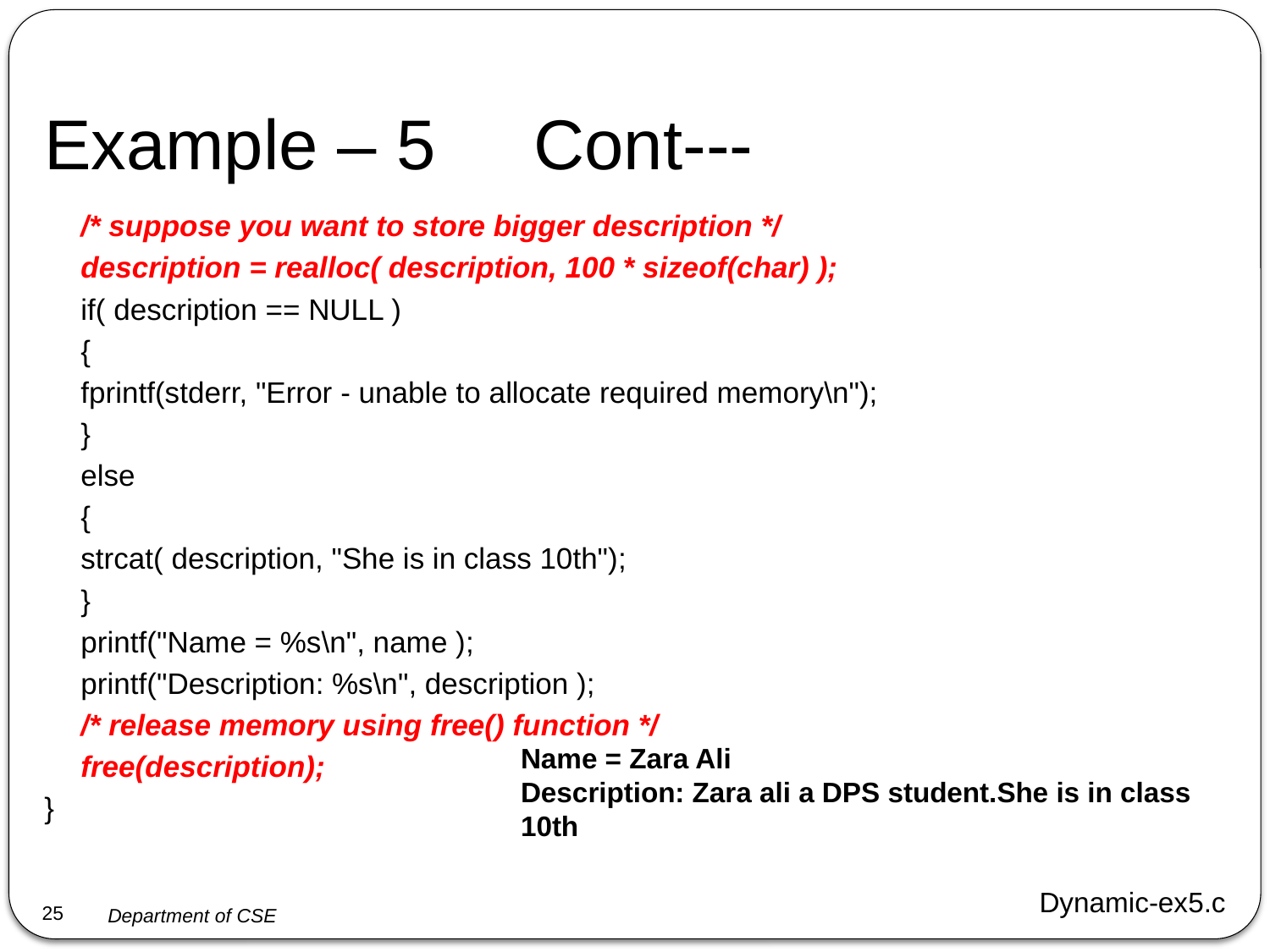

# Example – 5     Cont---
	/* suppose you want to store bigger description */
	description = realloc( description, 100 * sizeof(char) );
	if( description == NULL )
	{
		fprintf(stderr, "Error - unable to allocate required memory\n");
	}
	else
	{
		strcat( description, "She is in class 10th");
	}
	printf("Name = %s\n", name );
	printf("Description: %s\n", description );
	/* release memory using free() function */
	free(description);
}

Name = Zara Ali
Description: Zara ali a DPS student.She is in class 10th
Dynamic-ex5.c
25
Department of CSE